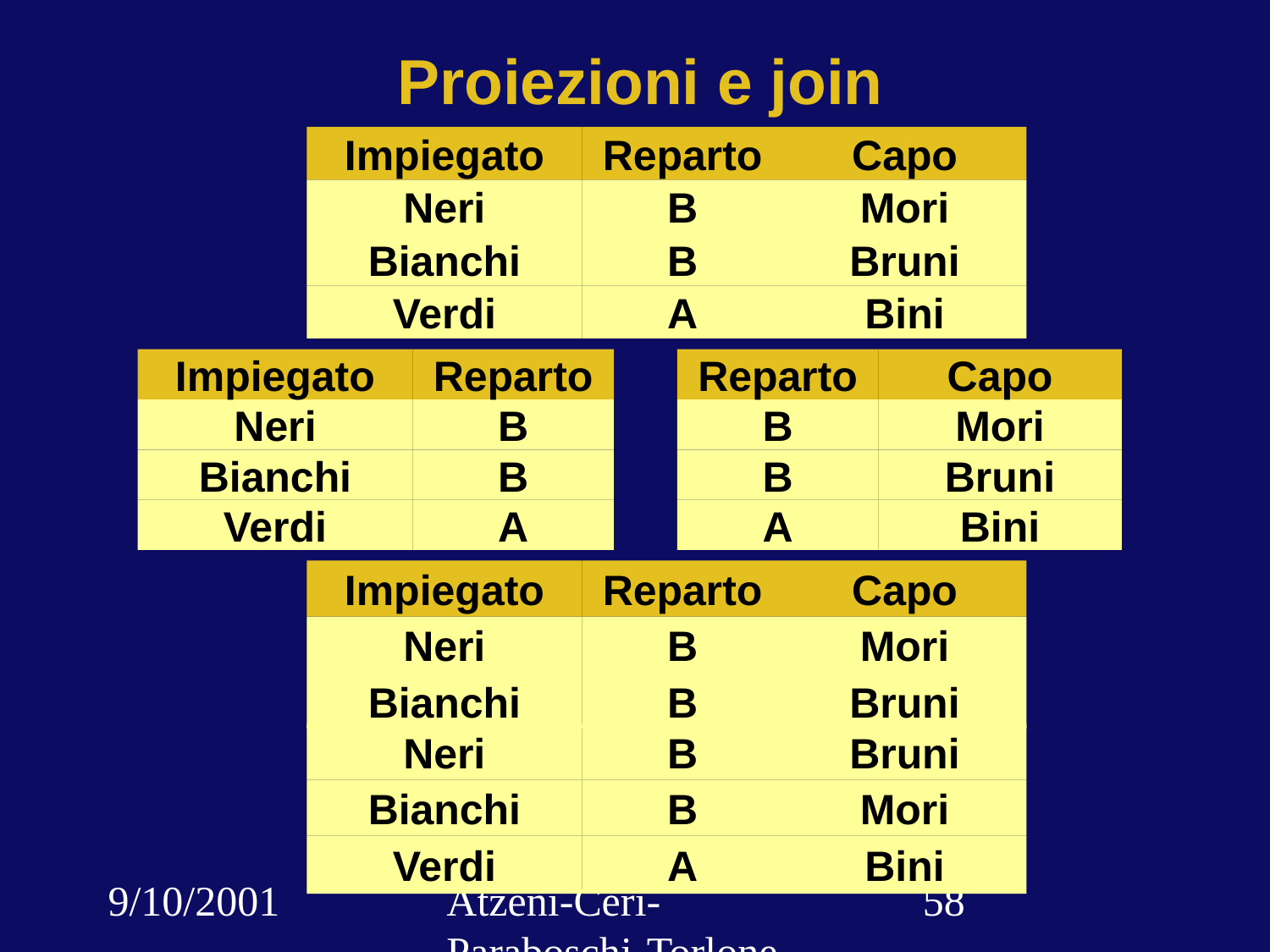

# Proiezioni e join
Impiegato
Reparto
Capo
Neri
B
Mori
Bianchi
B
Bruni
Verdi
A
Bini
Impiegato
Reparto
Neri
B
Bianchi
B
Verdi
A
Reparto
Capo
B
Mori
B
Bruni
A
Bini
Impiegato
Reparto
Capo
Neri
B
Mori
Bianchi
B
Bruni
Neri
B
Bruni
Bianchi
B
Mori
Verdi
A
Bini
9/10/2001
Atzeni-Ceri-Paraboschi-Torlone, Basi di dati, Capitolo 3
58